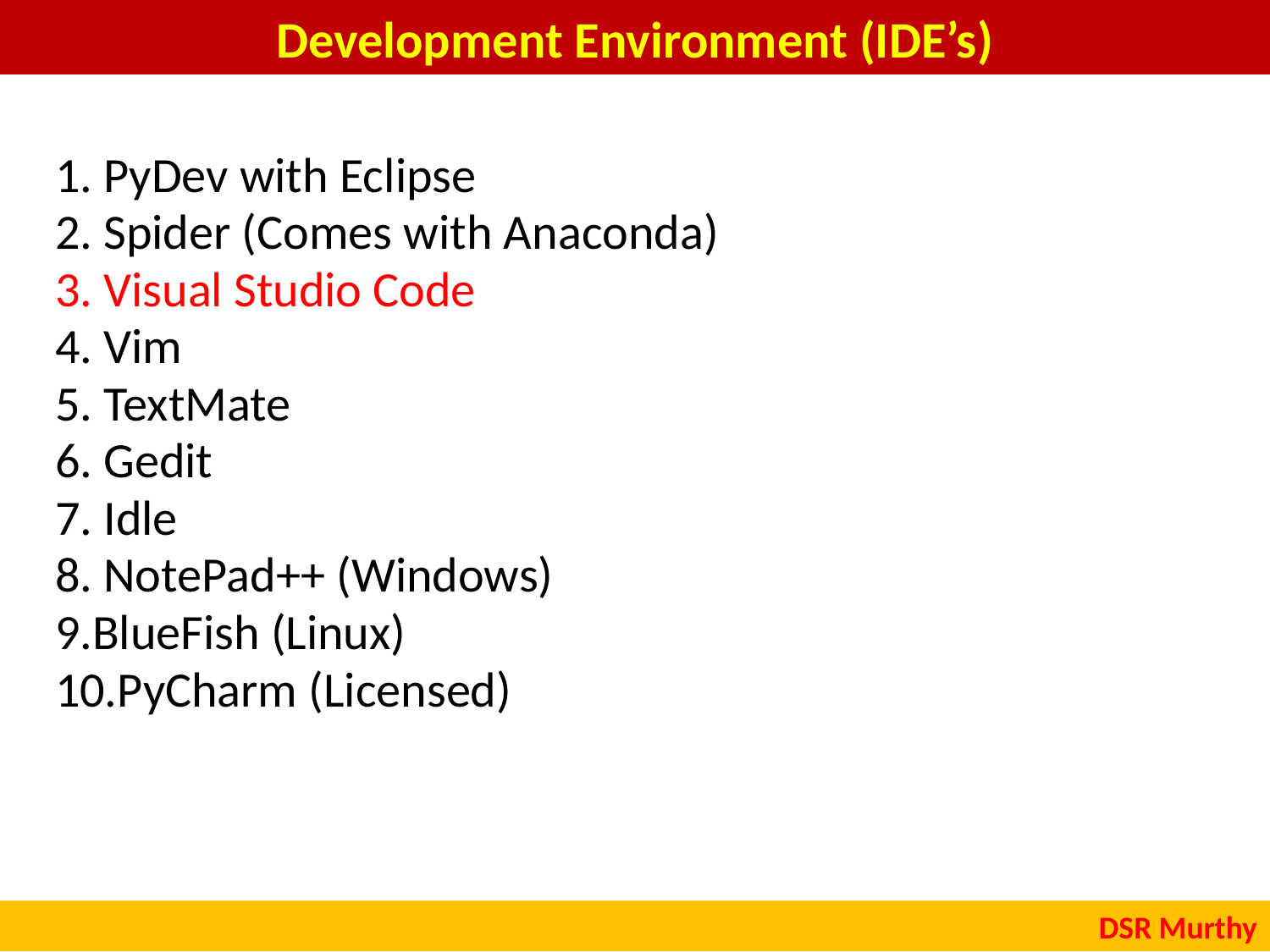

Development Environment (IDE’s)
1. PyDev with Eclipse
2. Spider (Comes with Anaconda)
3. Visual Studio Code
4. Vim
5. TextMate
6. Gedit
7. Idle
8. NotePad++ (Windows)
9.BlueFish (Linux)
10.PyCharm (Licensed)
DSR Murthy